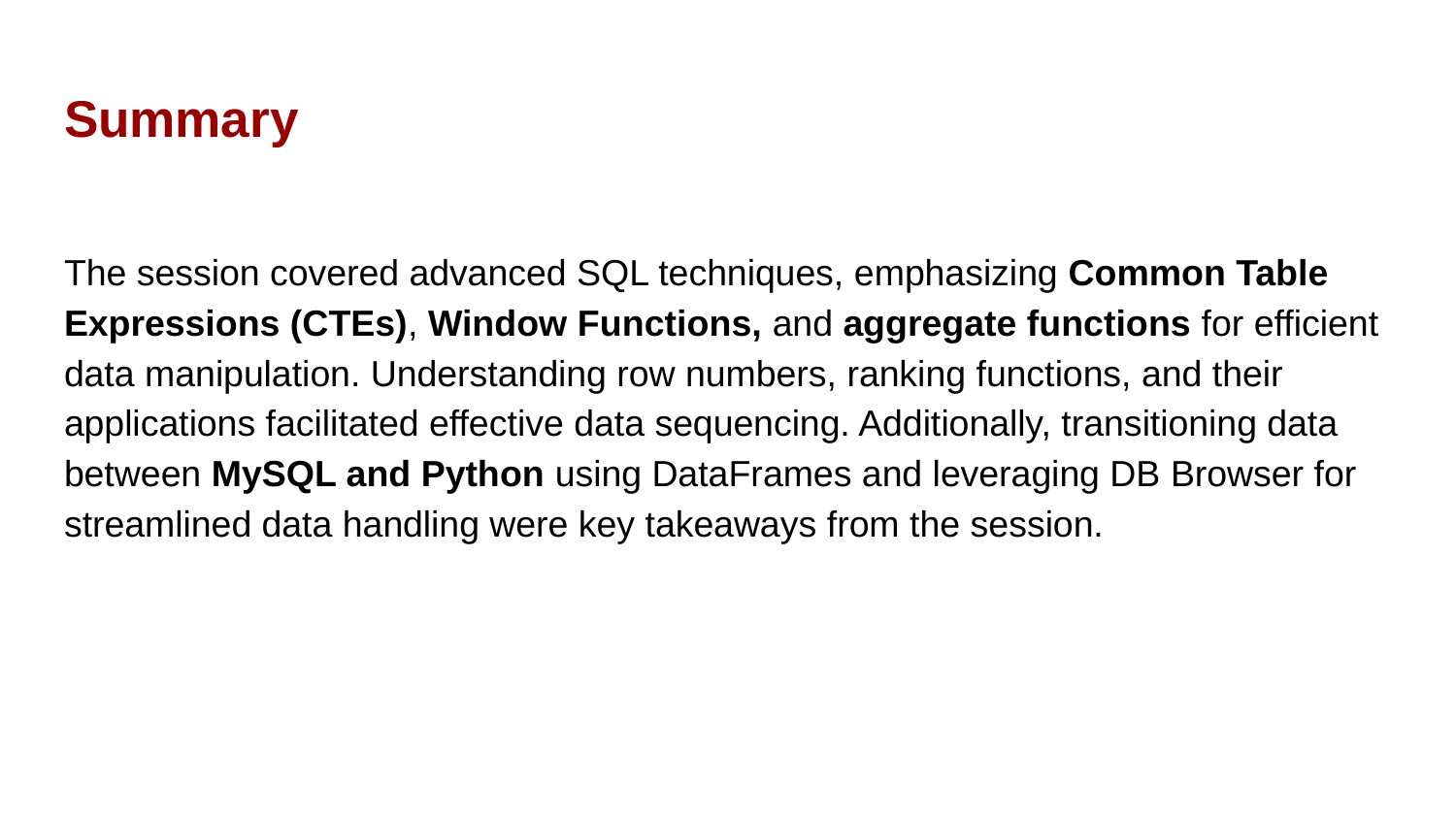

# Summary
The session covered advanced SQL techniques, emphasizing Common Table Expressions (CTEs), Window Functions, and aggregate functions for efficient data manipulation. Understanding row numbers, ranking functions, and their applications facilitated effective data sequencing. Additionally, transitioning data between MySQL and Python using DataFrames and leveraging DB Browser for streamlined data handling were key takeaways from the session.